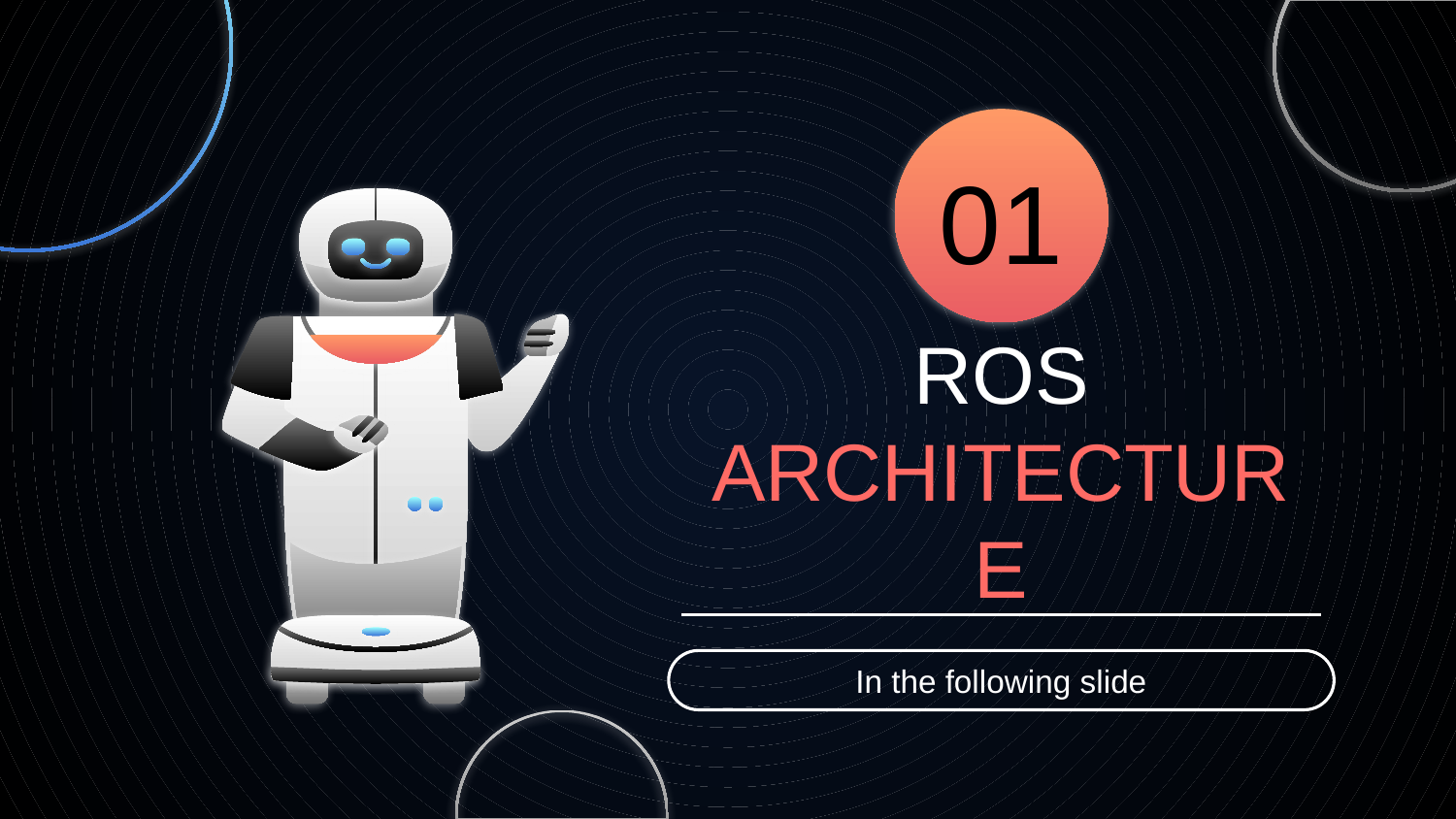

01

# ROS ARCHITECTURE
In the following slide